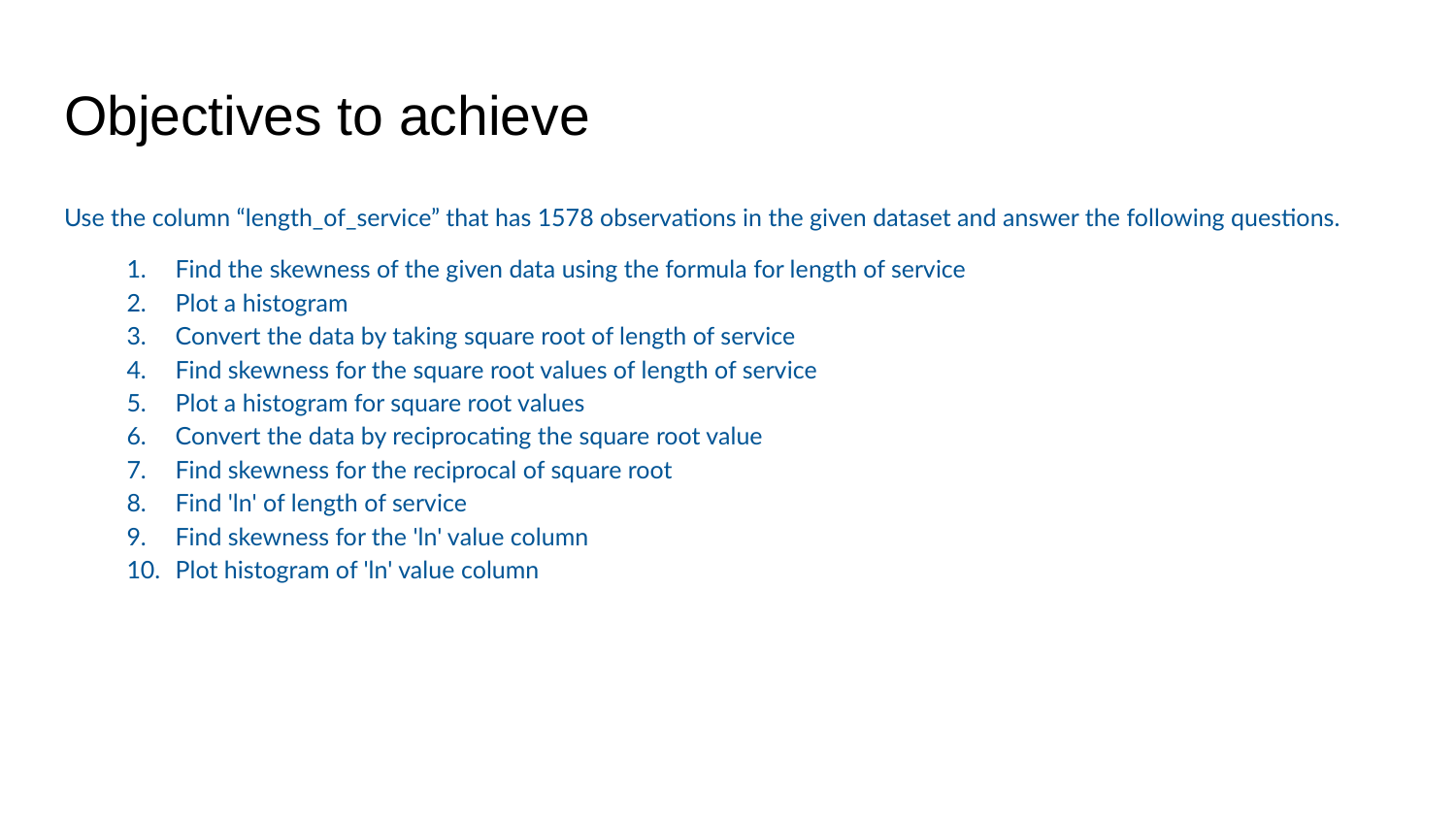

# Objectives to achieve
Use the column “length_of_service” that has 1578 observations in the given dataset and answer the following questions.
Find the skewness of the given data using the formula for length of service
Plot a histogram
Convert the data by taking square root of length of service
Find skewness for the square root values of length of service
Plot a histogram for square root values
Convert the data by reciprocating the square root value
Find skewness for the reciprocal of square root
Find 'ln' of length of service
Find skewness for the 'ln' value column
Plot histogram of 'ln' value column